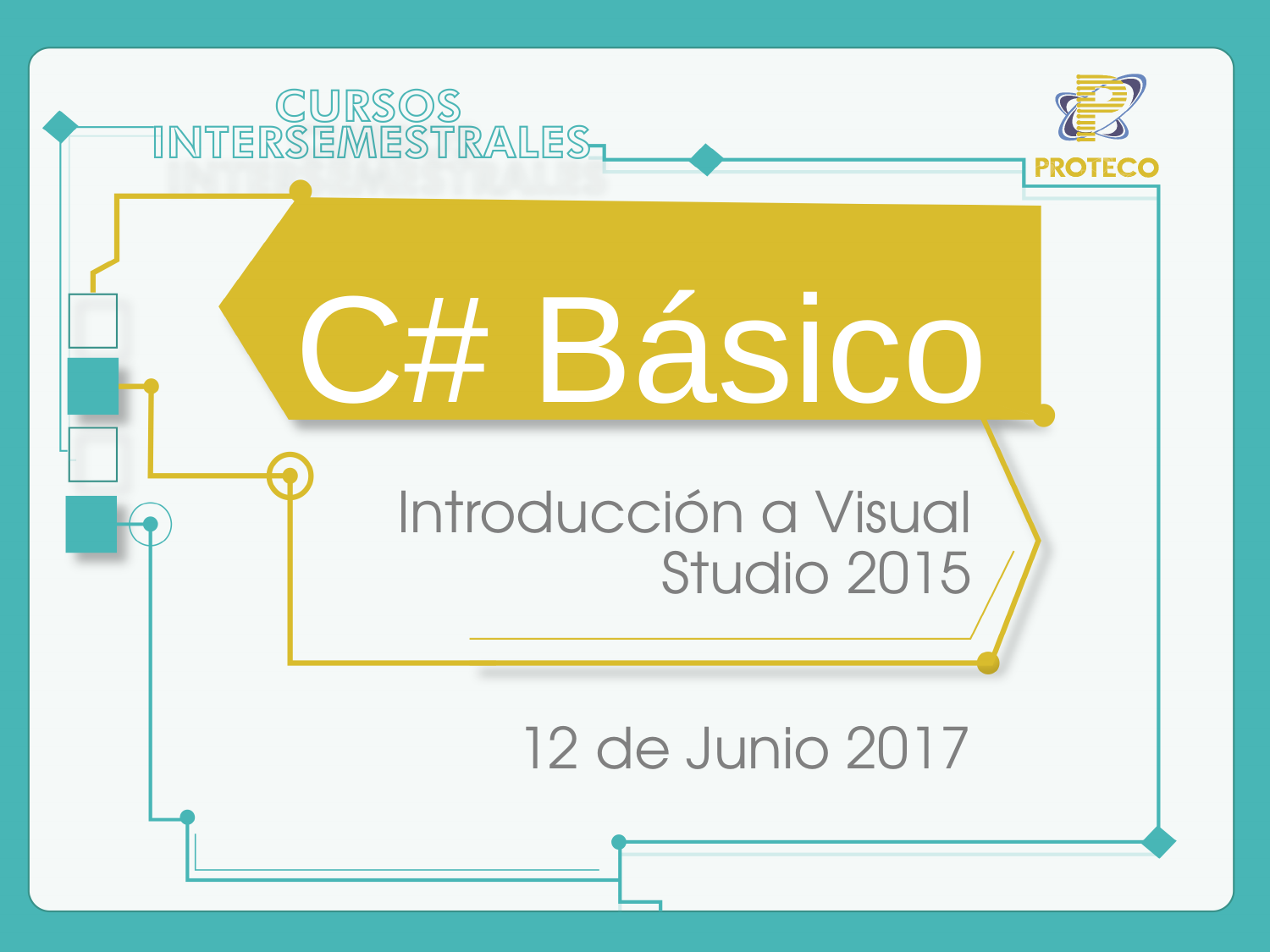

C# Básico
Introducción a Visual Studio 2015
12 de Junio 2017